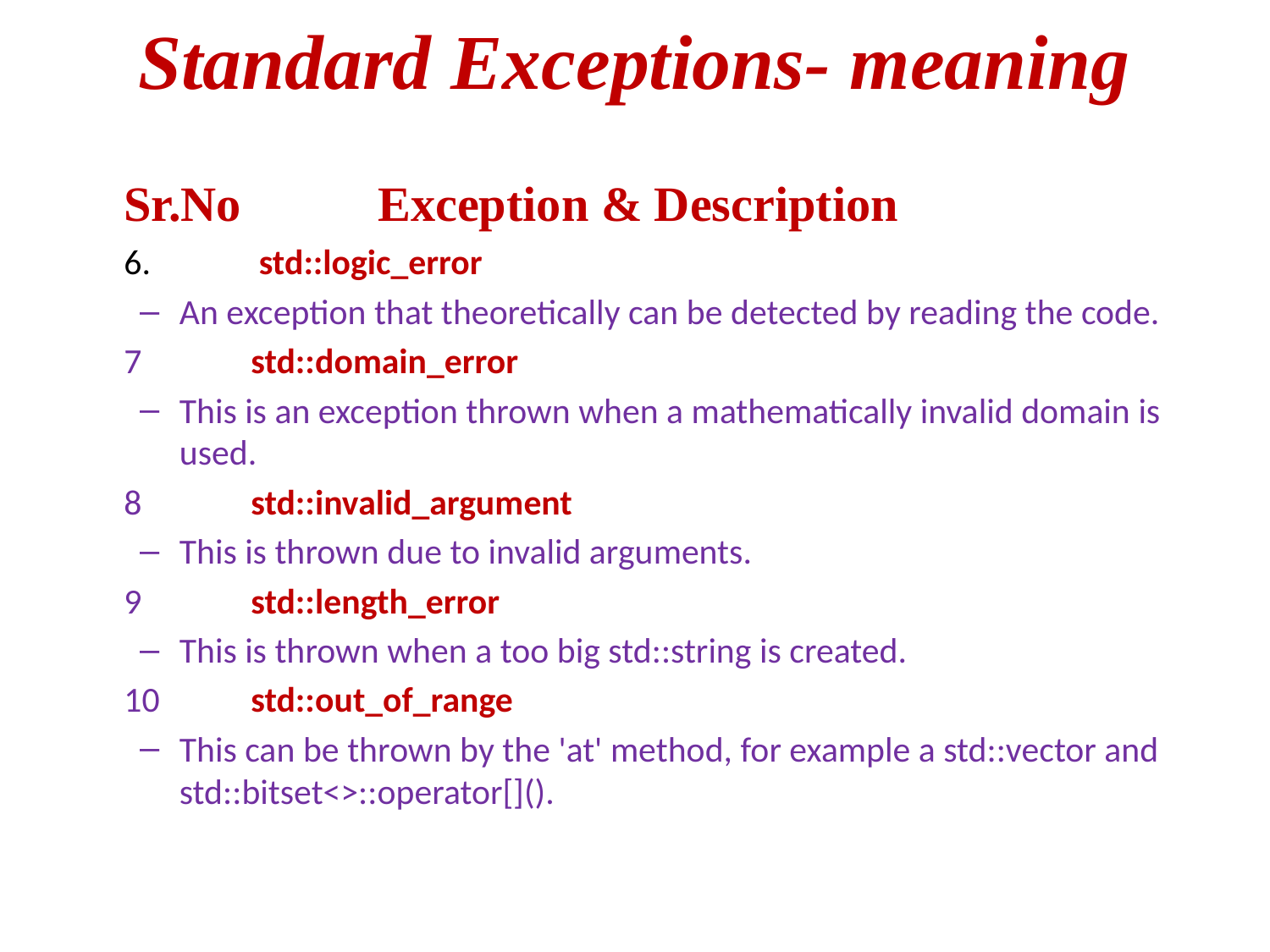

# Standard Exceptions- meaning
	Sr.No		Exception & Description
	6.	 std::logic_error
An exception that theoretically can be detected by reading the code.
	7	std::domain_error
This is an exception thrown when a mathematically invalid domain is used.
	8	std::invalid_argument
This is thrown due to invalid arguments.
	9	std::length_error
This is thrown when a too big std::string is created.
	10	std::out_of_range
This can be thrown by the 'at' method, for example a std::vector and std::bitset<>::operator[]().